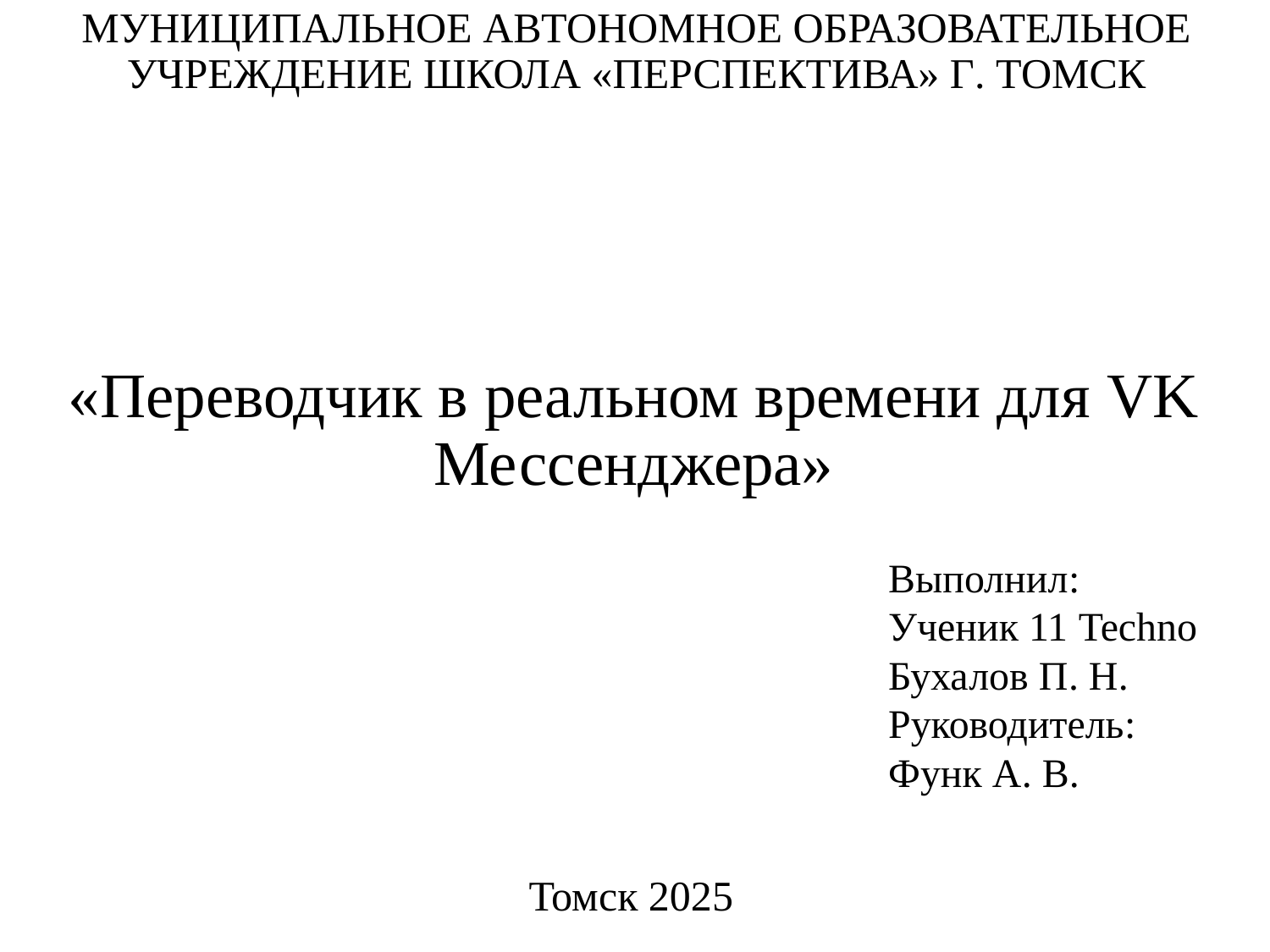

# МУНИЦИПАЛЬНОЕ АВТОНОМНОЕ ОБРАЗОВАТЕЛЬНОЕ УЧРЕЖДЕНИЕ ШКОЛА «ПЕРСПЕКТИВА» Г. ТОМСК
«Переводчик в реальном времени для VK Мессенджера»
Выполнил:
Ученик 11 Techno
Бухалов П. Н.
Руководитель:
Функ А. В.
Томск 2025